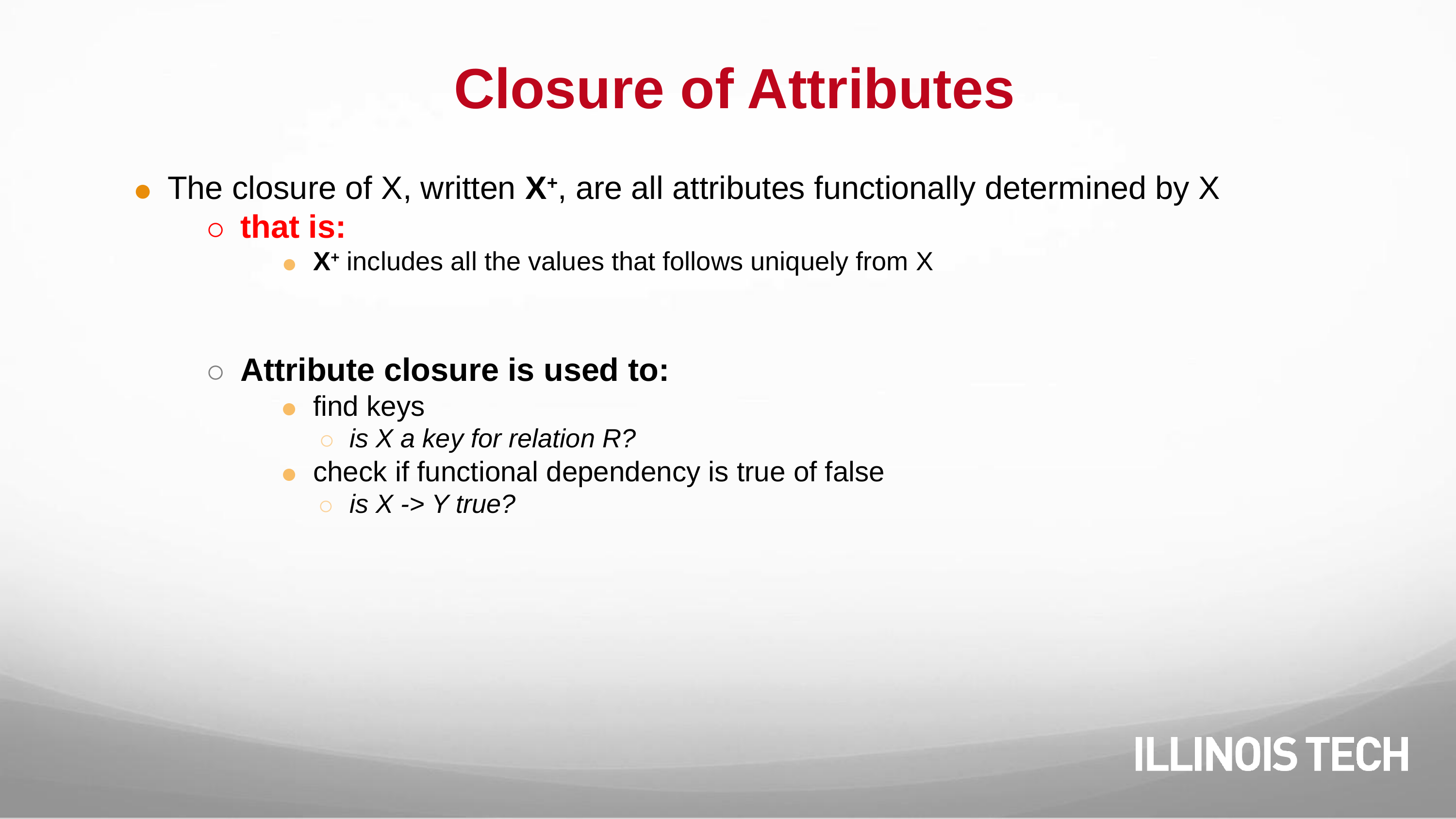

# Closure of Attributes
The closure of X, written X+, are all attributes functionally determined by X
that is:
X+ includes all the values that follows uniquely from X

Attribute closure is used to:
find keys
is X a key for relation R?
check if functional dependency is true of false
is X -> Y true?